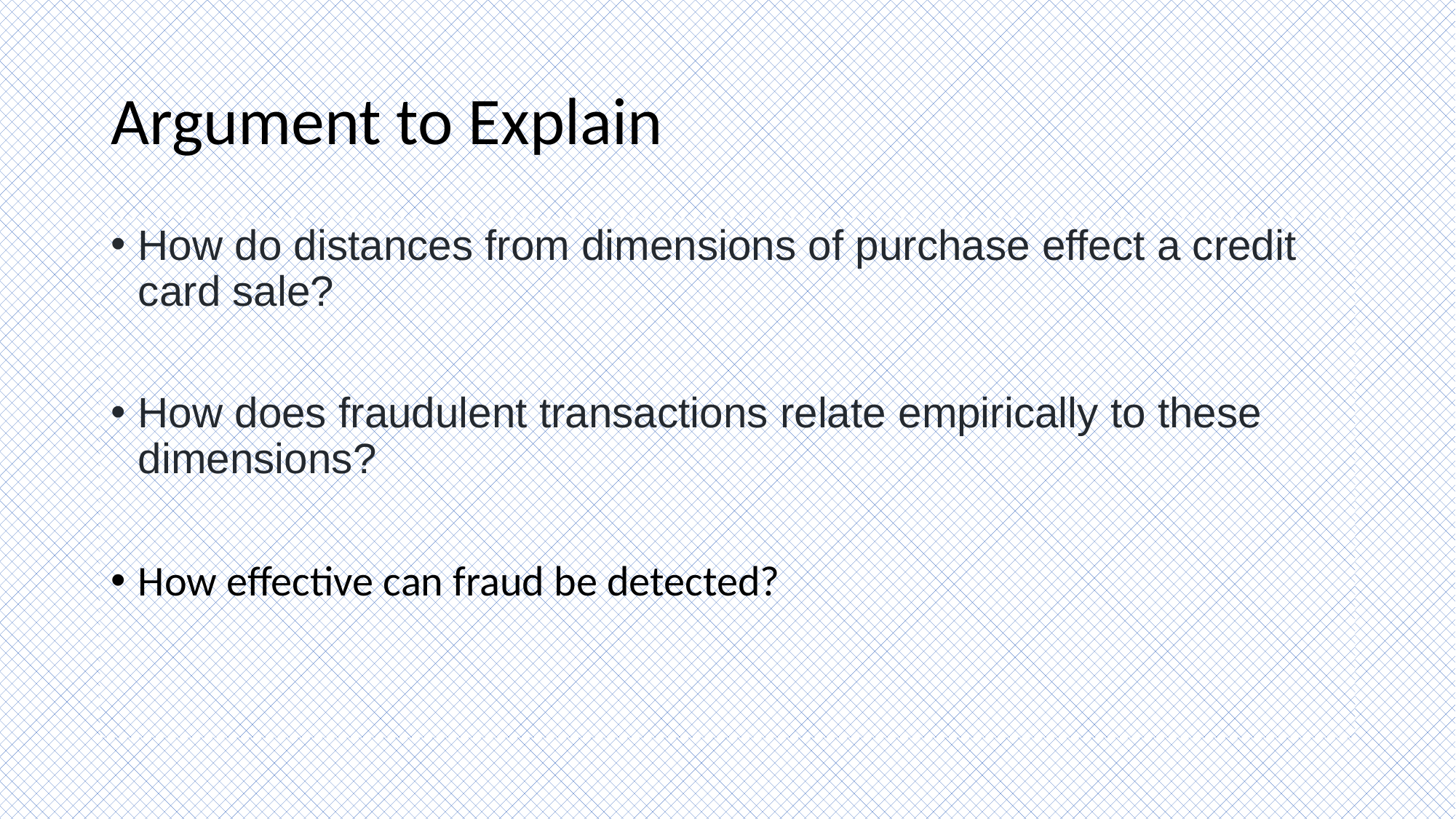

# Argument to Explain
How do distances from dimensions of purchase effect a credit card sale?

How does fraudulent transactions relate empirically to these dimensions?

How effective can fraud be detected?